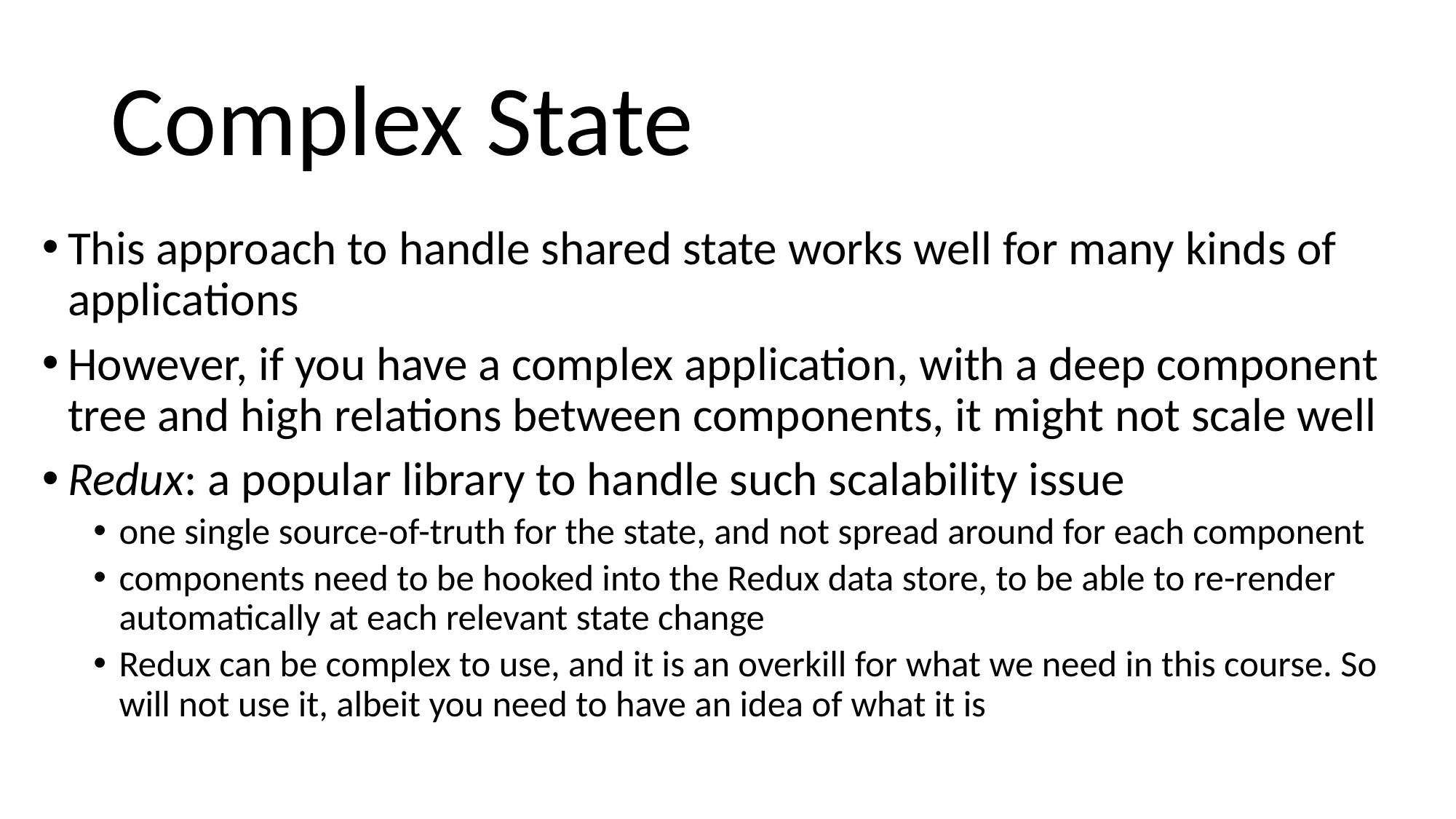

# Complex State
This approach to handle shared state works well for many kinds of applications
However, if you have a complex application, with a deep component tree and high relations between components, it might not scale well
Redux: a popular library to handle such scalability issue
one single source-of-truth for the state, and not spread around for each component
components need to be hooked into the Redux data store, to be able to re-render automatically at each relevant state change
Redux can be complex to use, and it is an overkill for what we need in this course. So will not use it, albeit you need to have an idea of what it is